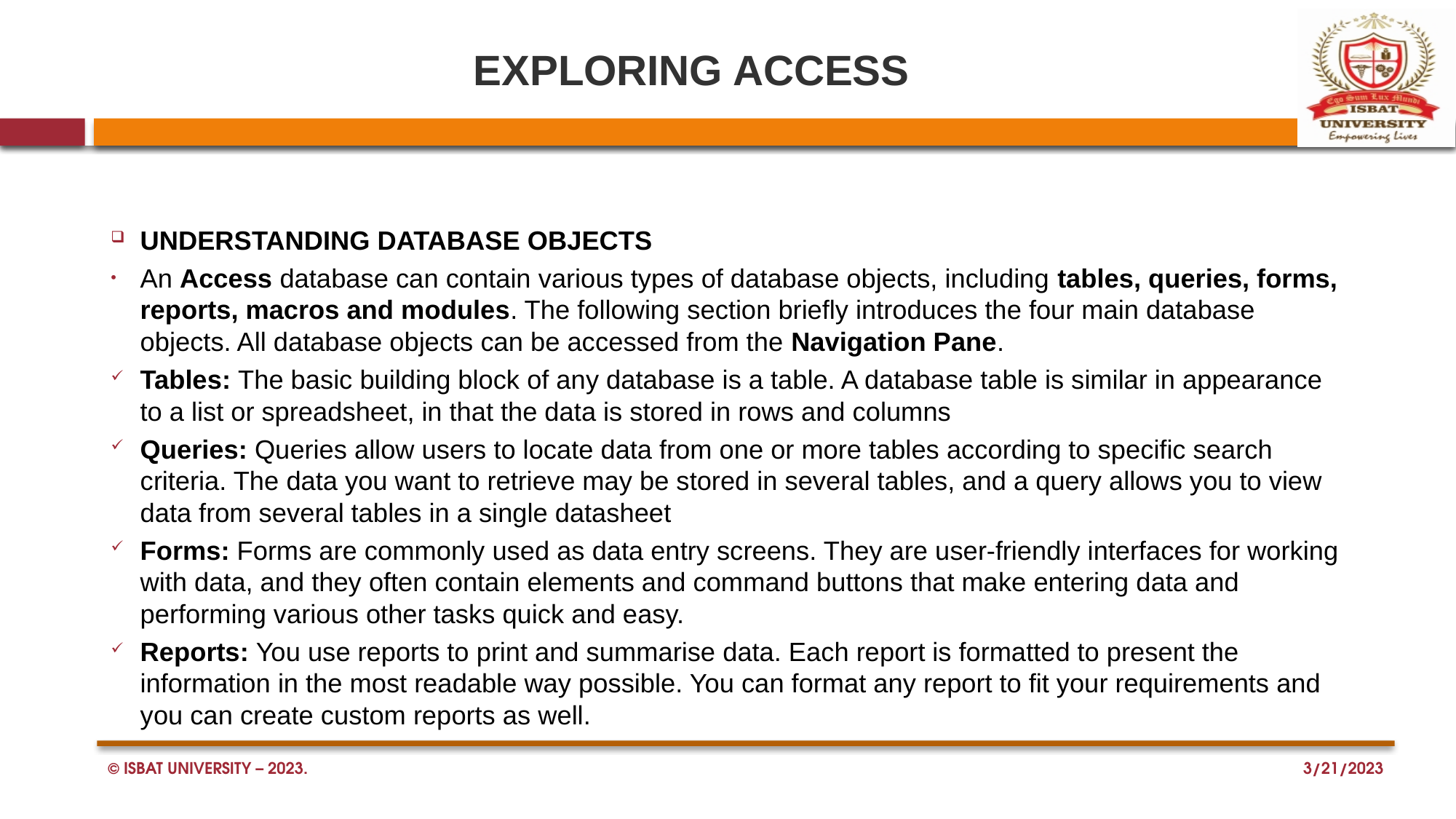

# EXPLORING ACCESS
UNDERSTANDING DATABASE OBJECTS
An Access database can contain various types of database objects, including tables, queries, forms, reports, macros and modules. The following section briefly introduces the four main database objects. All database objects can be accessed from the Navigation Pane.
Tables: The basic building block of any database is a table. A database table is similar in appearance to a list or spreadsheet, in that the data is stored in rows and columns
Queries: Queries allow users to locate data from one or more tables according to specific search criteria. The data you want to retrieve may be stored in several tables, and a query allows you to view data from several tables in a single datasheet
Forms: Forms are commonly used as data entry screens. They are user-friendly interfaces for working with data, and they often contain elements and command buttons that make entering data and performing various other tasks quick and easy.
Reports: You use reports to print and summarise data. Each report is formatted to present the information in the most readable way possible. You can format any report to fit your requirements and you can create custom reports as well.